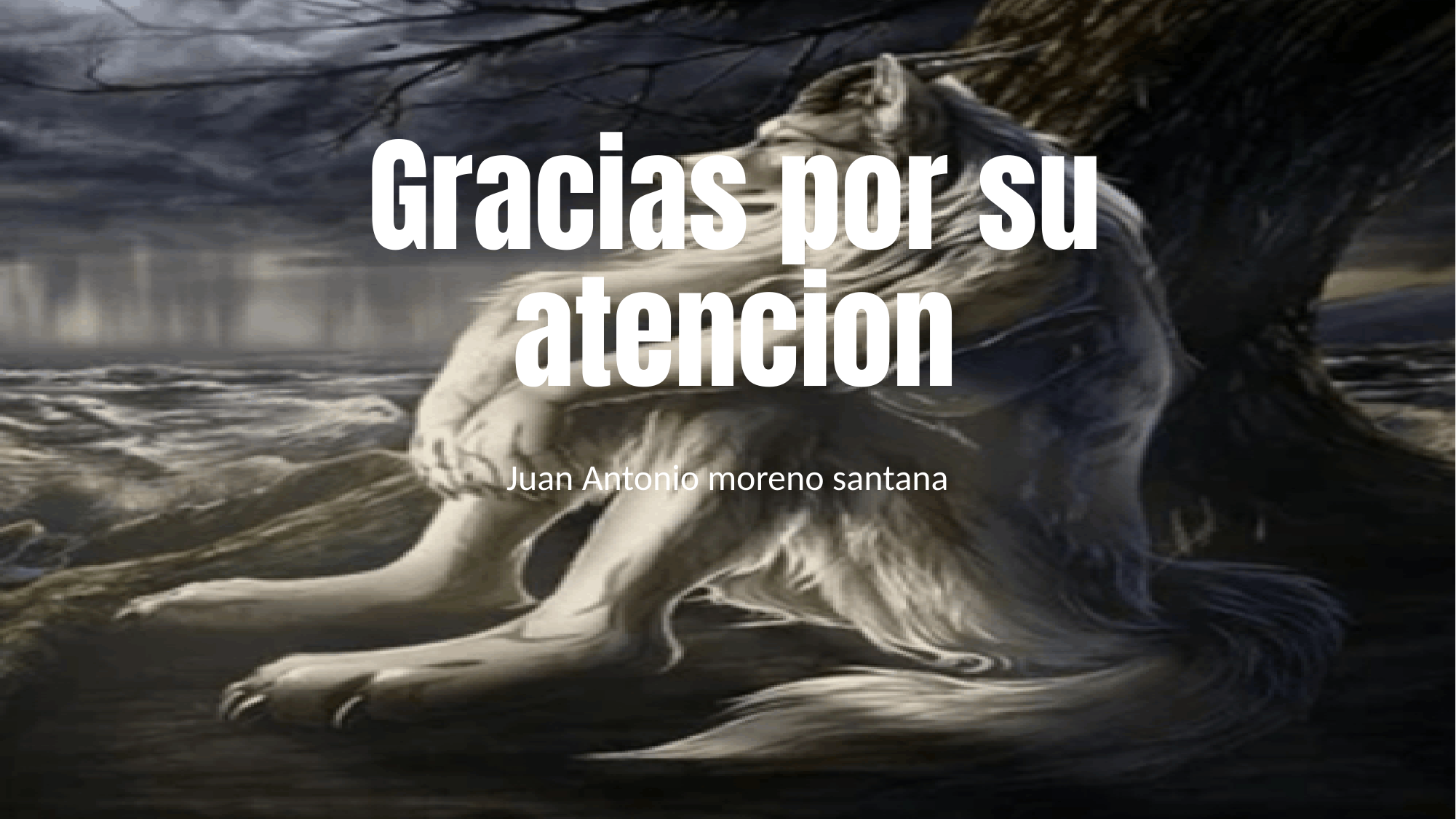

# Gracias por su atencion
Juan Antonio moreno santana